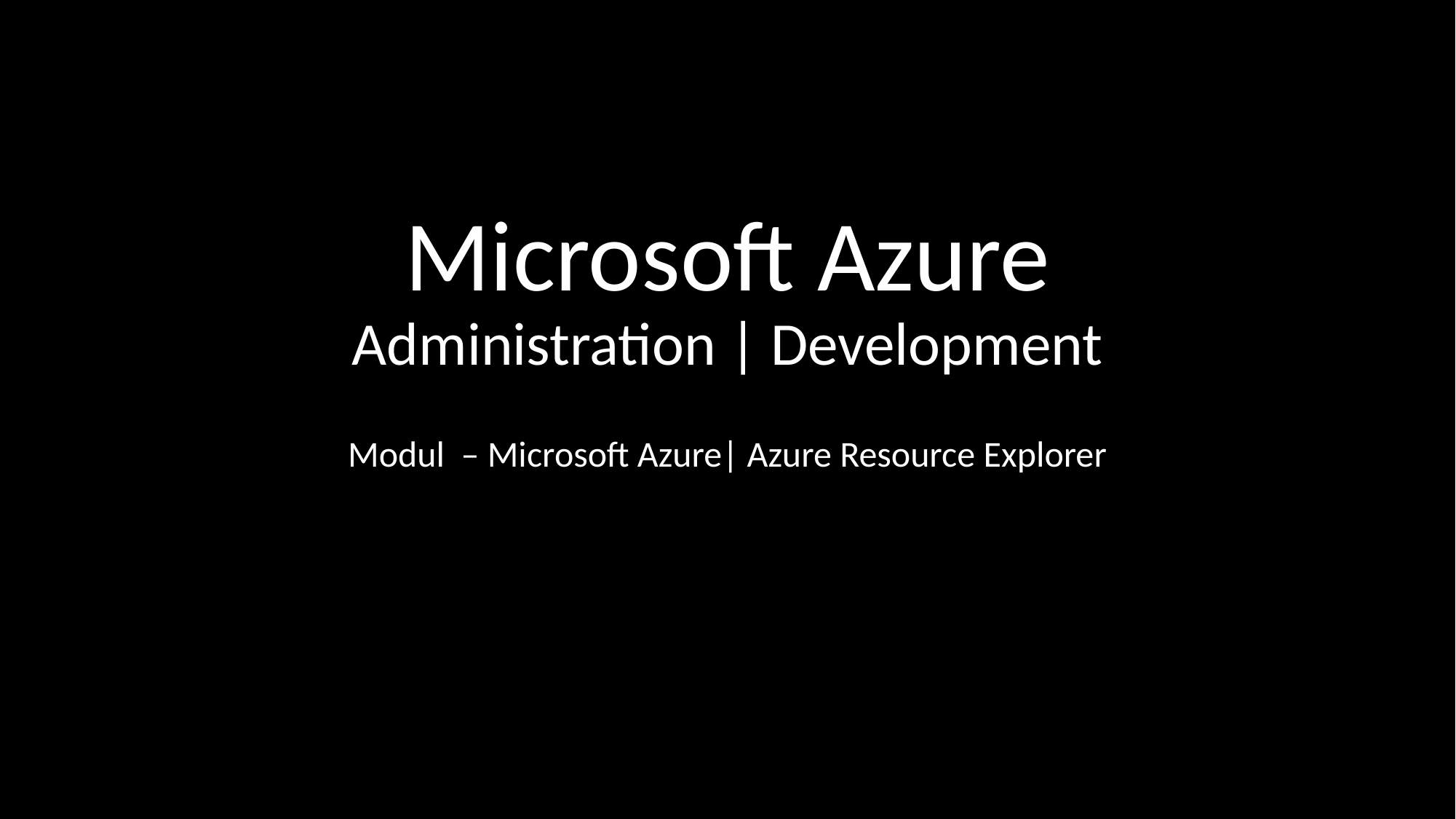

# Microsoft Azure Administration | Development
Modul  – Microsoft Azure| Azure Resource Explorer